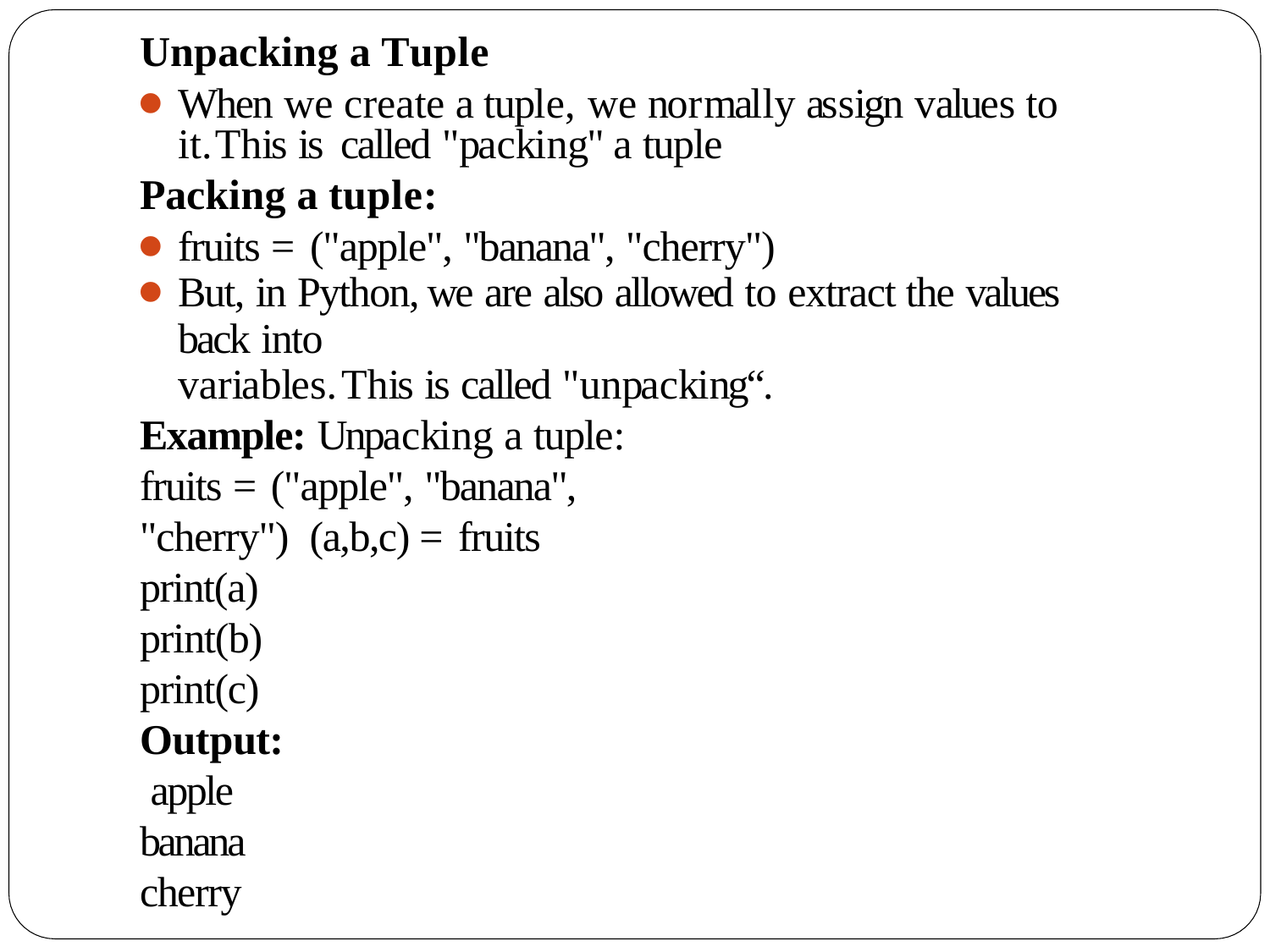

Unpacking a Tuple
When we create a tuple, we normally assign values to it.This is  called "packing" a tuple
Packing a tuple:
fruits = ("apple", "banana", "cherry")
But, in Python, we are also allowed to extract the values back into
variables.This is called "unpacking“.
Example: Unpacking a tuple:
fruits = ("apple", "banana", "cherry")  (a,b,c) = fruits
print(a)  print(b)  print(c)  Output:  apple  banana  cherry